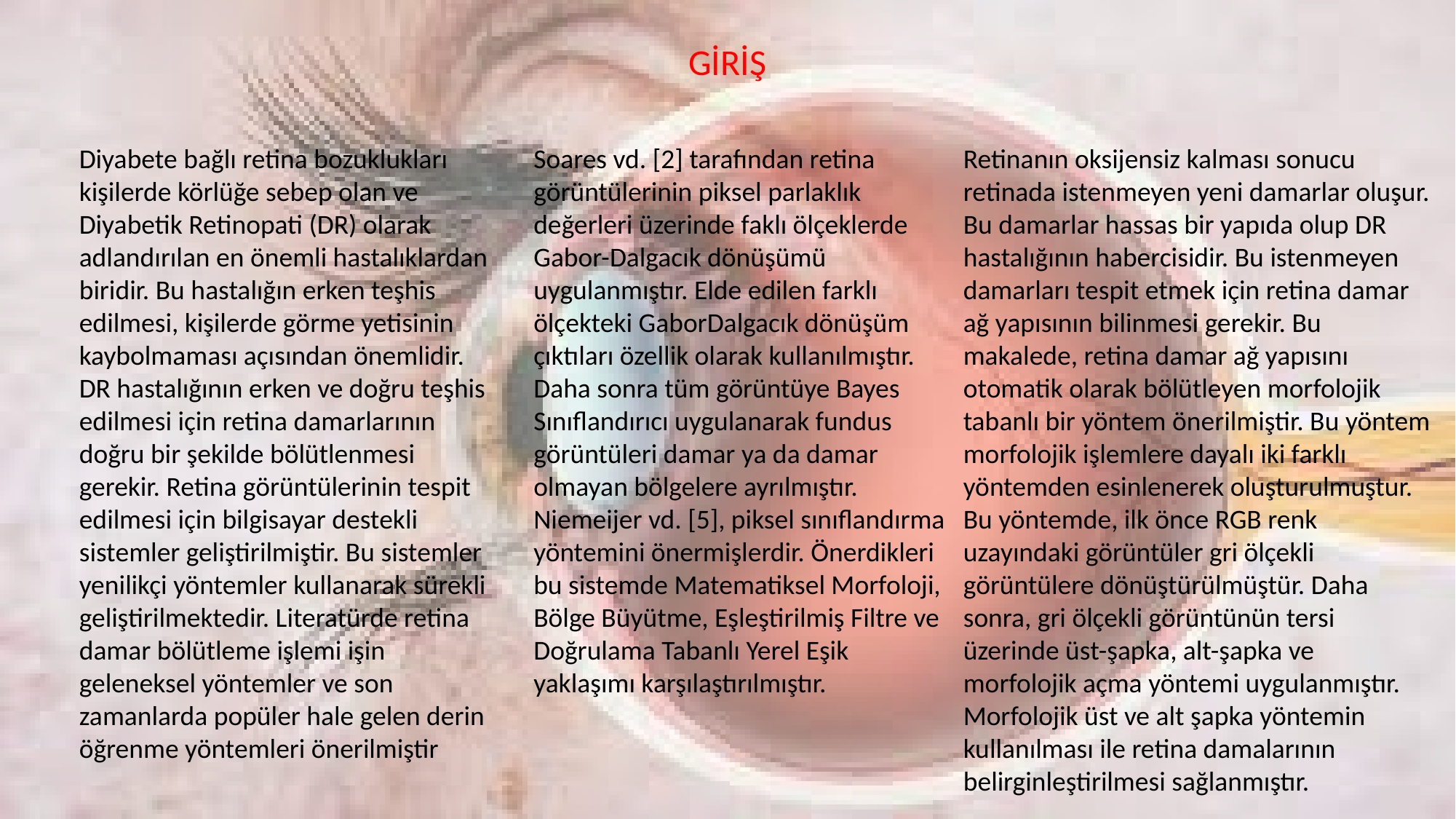

GİRİŞ
Diyabete bağlı retina bozuklukları kişilerde körlüğe sebep olan ve Diyabetik Retinopati (DR) olarak adlandırılan en önemli hastalıklardan biridir. Bu hastalığın erken teşhis edilmesi, kişilerde görme yetisinin kaybolmaması açısından önemlidir. DR hastalığının erken ve doğru teşhis edilmesi için retina damarlarının doğru bir şekilde bölütlenmesi gerekir. Retina görüntülerinin tespit edilmesi için bilgisayar destekli sistemler geliştirilmiştir. Bu sistemler yenilikçi yöntemler kullanarak sürekli geliştirilmektedir. Literatürde retina damar bölütleme işlemi işin geleneksel yöntemler ve son zamanlarda popüler hale gelen derin öğrenme yöntemleri önerilmiştir
Soares vd. [2] tarafından retina görüntülerinin piksel parlaklık değerleri üzerinde faklı ölçeklerde Gabor-Dalgacık dönüşümü uygulanmıştır. Elde edilen farklı ölçekteki GaborDalgacık dönüşüm çıktıları özellik olarak kullanılmıştır. Daha sonra tüm görüntüye Bayes Sınıflandırıcı uygulanarak fundus görüntüleri damar ya da damar olmayan bölgelere ayrılmıştır. Niemeijer vd. [5], piksel sınıflandırma yöntemini önermişlerdir. Önerdikleri bu sistemde Matematiksel Morfoloji, Bölge Büyütme, Eşleştirilmiş Filtre ve Doğrulama Tabanlı Yerel Eşik yaklaşımı karşılaştırılmıştır.
Retinanın oksijensiz kalması sonucu retinada istenmeyen yeni damarlar oluşur. Bu damarlar hassas bir yapıda olup DR hastalığının habercisidir. Bu istenmeyen damarları tespit etmek için retina damar ağ yapısının bilinmesi gerekir. Bu makalede, retina damar ağ yapısını otomatik olarak bölütleyen morfolojik tabanlı bir yöntem önerilmiştir. Bu yöntem morfolojik işlemlere dayalı iki farklı yöntemden esinlenerek oluşturulmuştur. Bu yöntemde, ilk önce RGB renk uzayındaki görüntüler gri ölçekli görüntülere dönüştürülmüştür. Daha sonra, gri ölçekli görüntünün tersi üzerinde üst-şapka, alt-şapka ve morfolojik açma yöntemi uygulanmıştır. Morfolojik üst ve alt şapka yöntemin kullanılması ile retina damalarının belirginleştirilmesi sağlanmıştır.